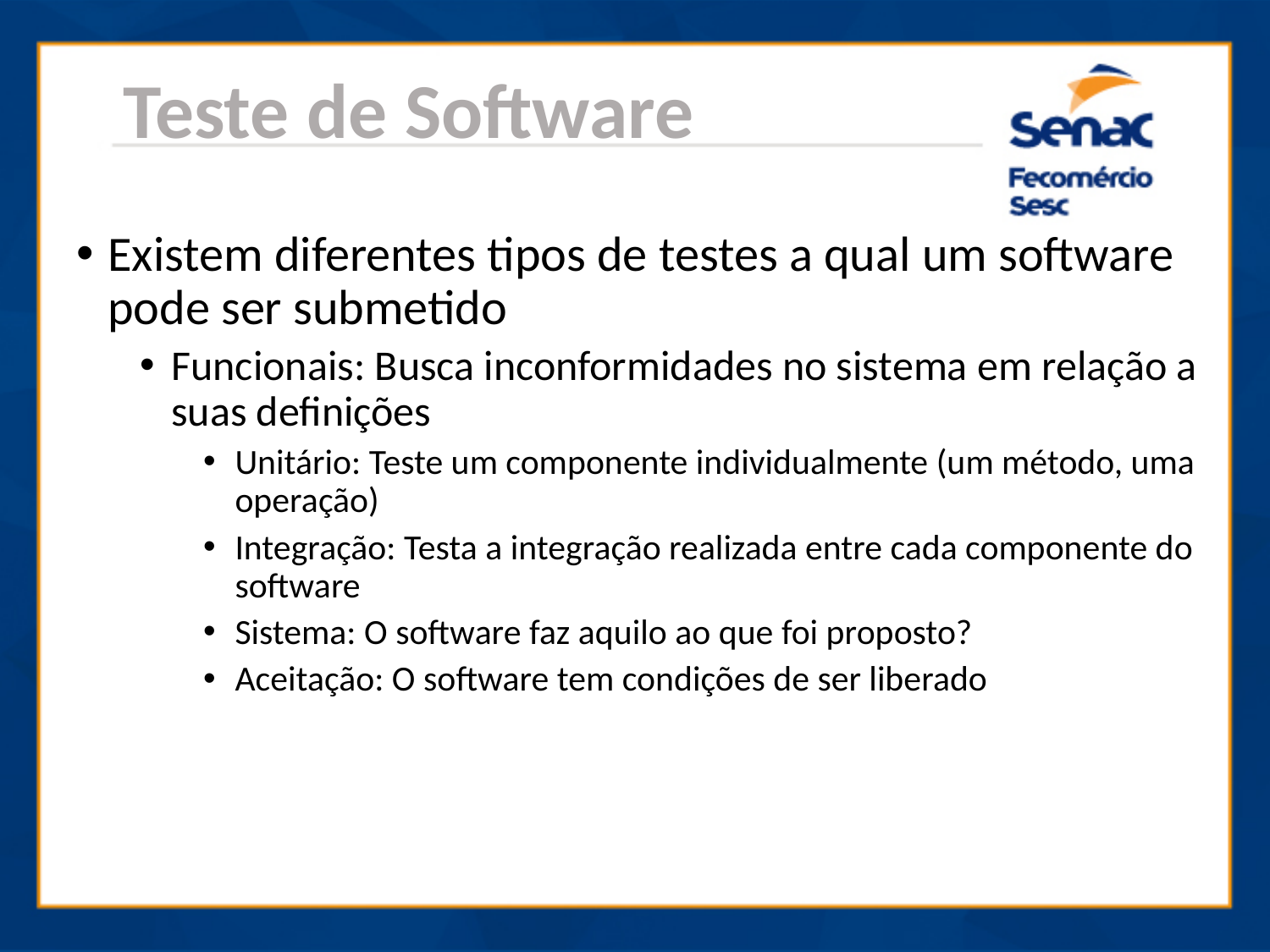

Teste de Software
Existem diferentes tipos de testes a qual um software pode ser submetido
Funcionais: Busca inconformidades no sistema em relação a suas definições
Unitário: Teste um componente individualmente (um método, uma operação)
Integração: Testa a integração realizada entre cada componente do software
Sistema: O software faz aquilo ao que foi proposto?
Aceitação: O software tem condições de ser liberado